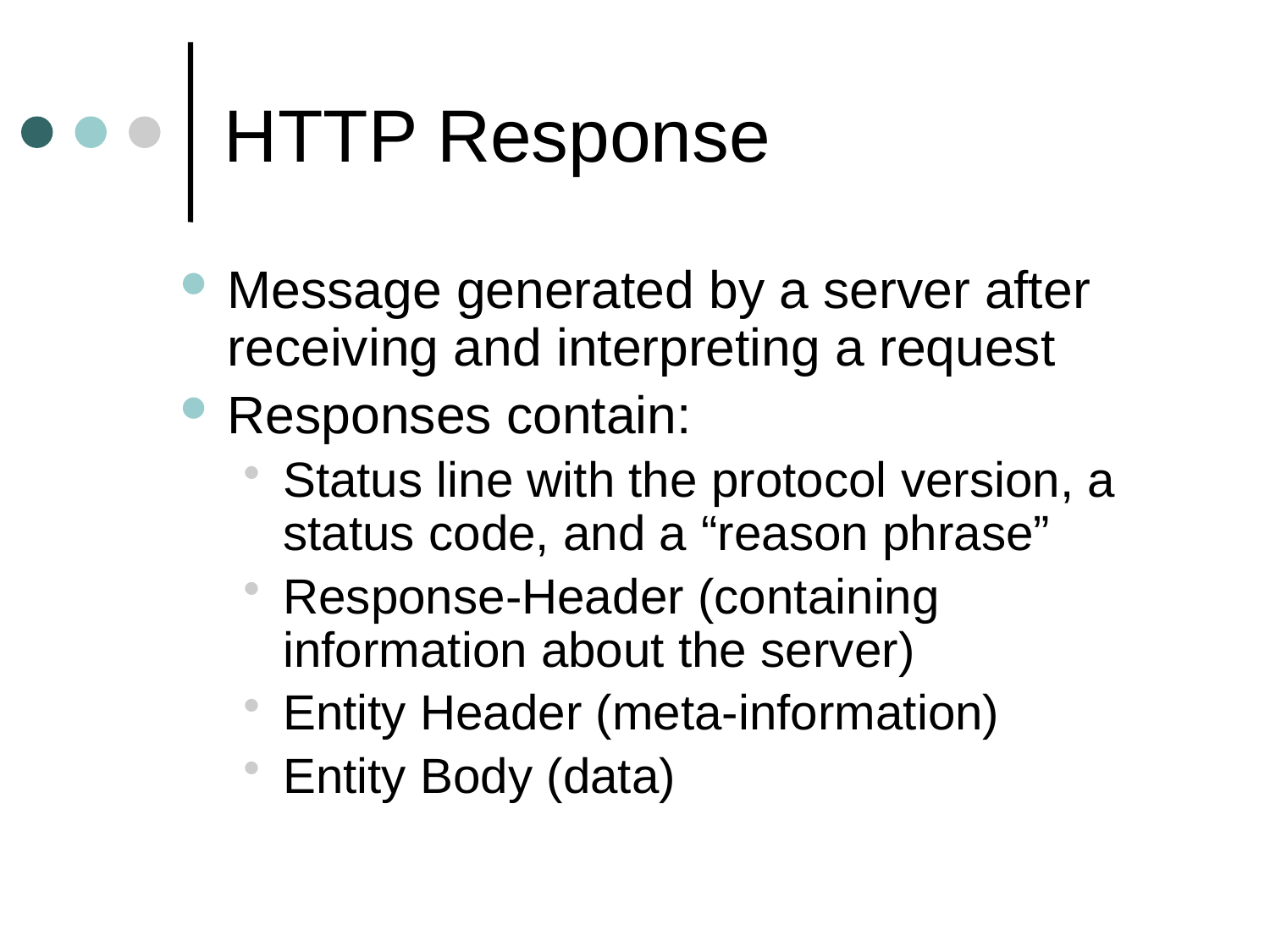

# HTTP Response
Message generated by a server after receiving and interpreting a request
Responses contain:
Status line with the protocol version, a status code, and a “reason phrase”
Response-Header (containing information about the server)
Entity Header (meta-information)
Entity Body (data)